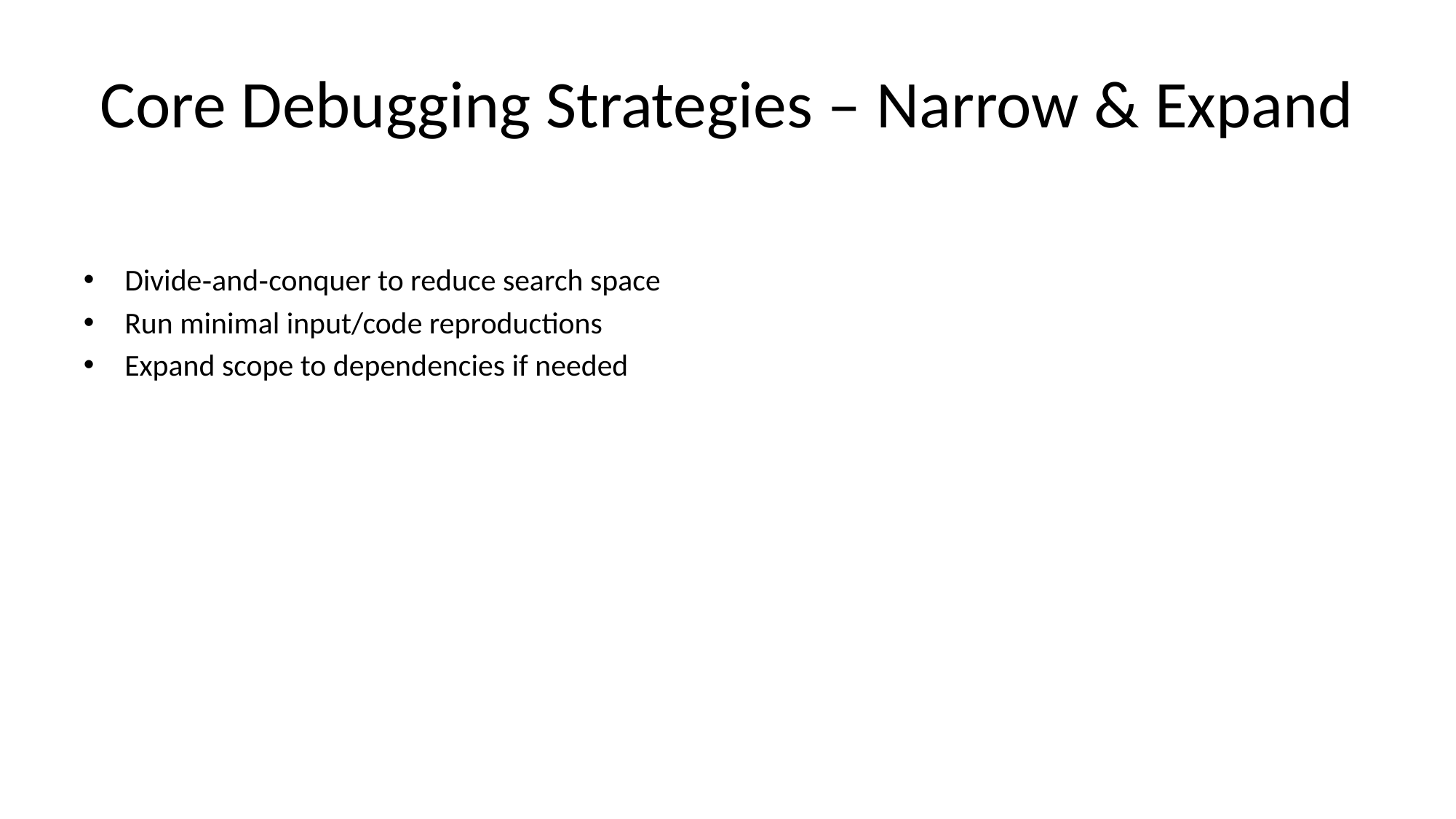

# Core Debugging Strategies – Narrow & Expand

Divide‑and‑conquer to reduce search space
Run minimal input/code reproductions
Expand scope to dependencies if needed